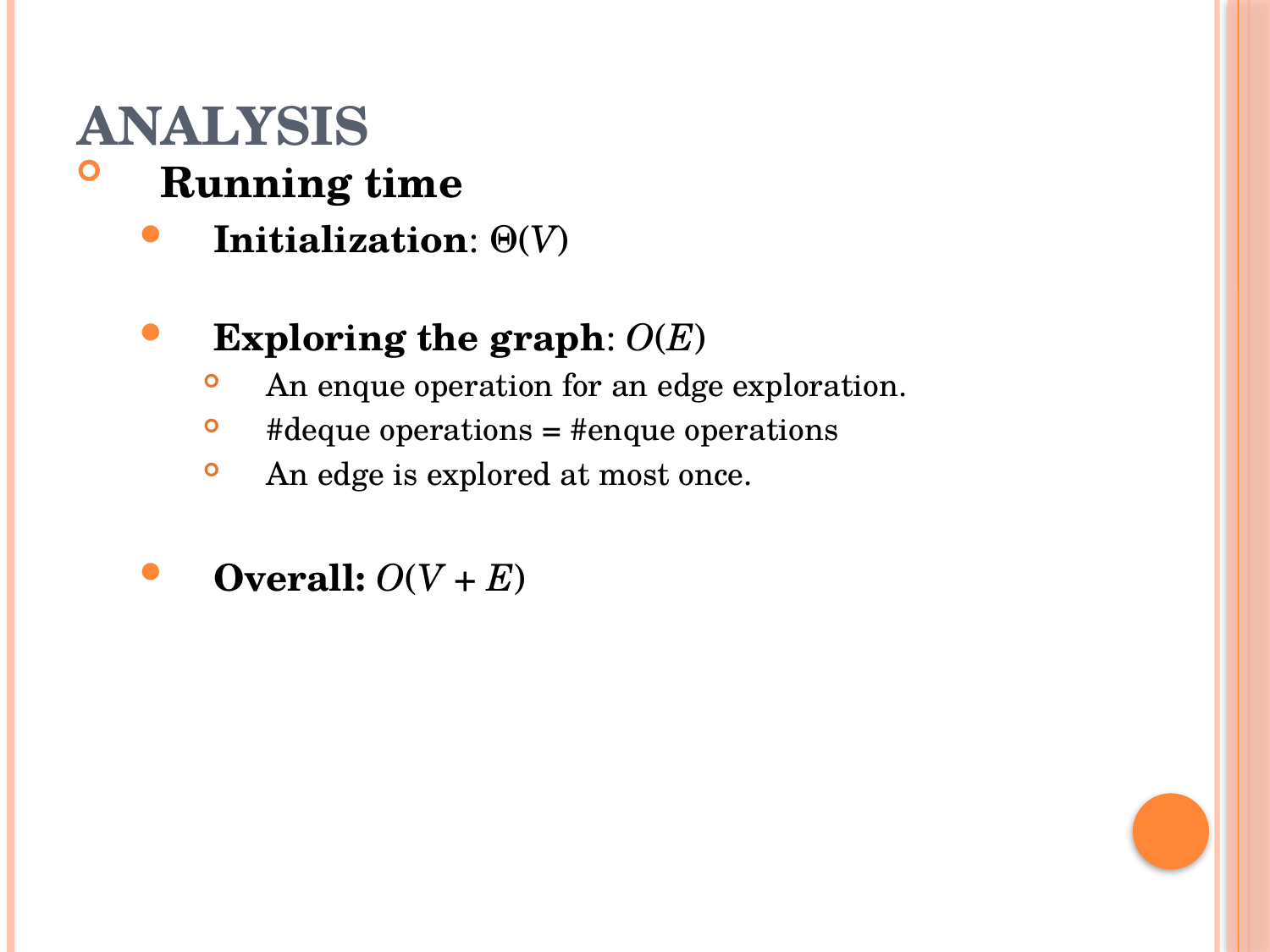

# Analysis
Running time
Initialization: Θ(V)

Exploring the graph: O(E)
An enque operation for an edge exploration.
#deque operations = #enque operations
An edge is explored at most once.

Overall: O(V + E)